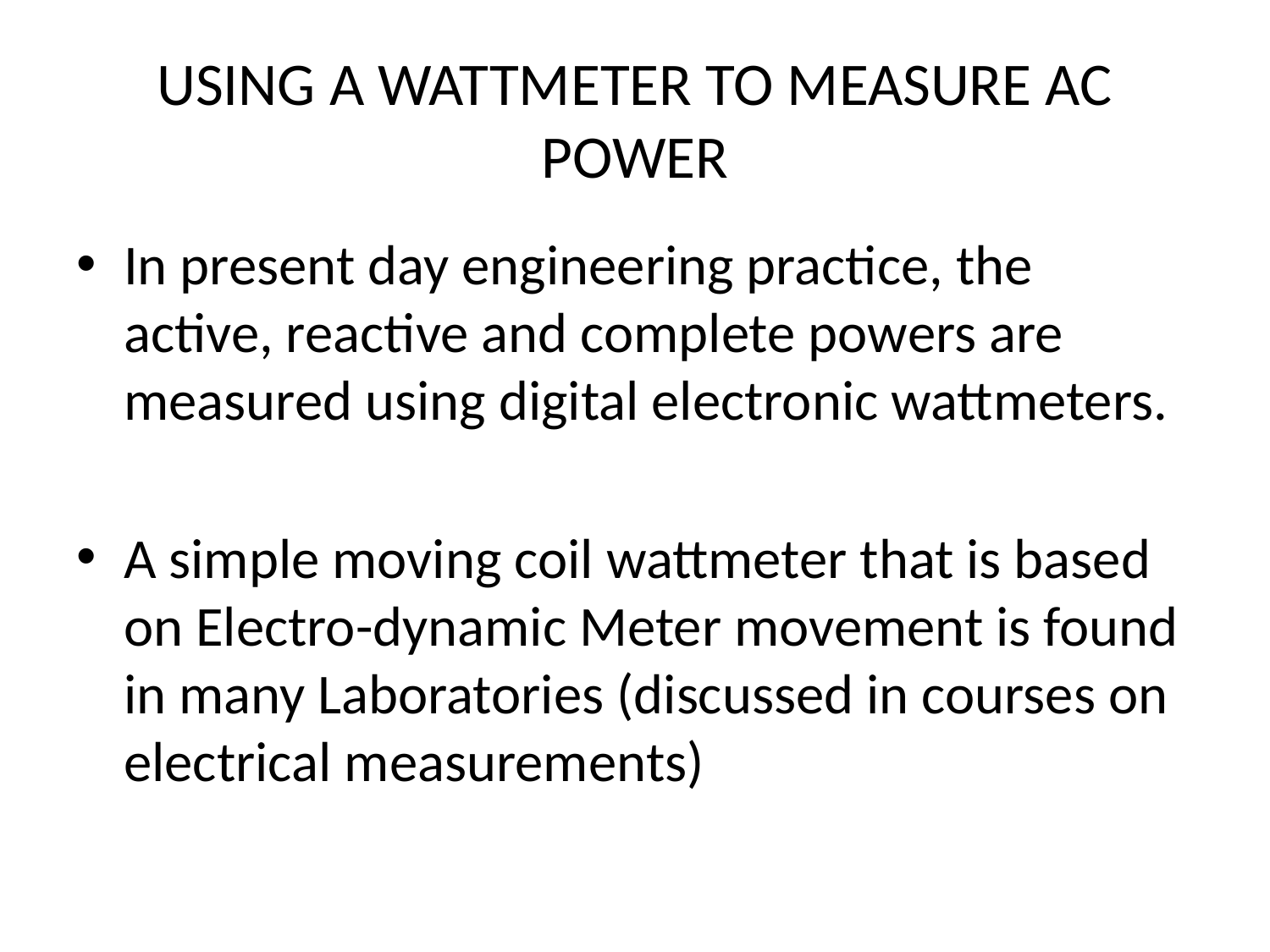

# USING A WATTMETER TO MEASURE AC POWER
In present day engineering practice, the active, reactive and complete powers are measured using digital electronic wattmeters.

A simple moving coil wattmeter that is based on Electro-dynamic Meter movement is found in many Laboratories (discussed in courses on electrical measurements)